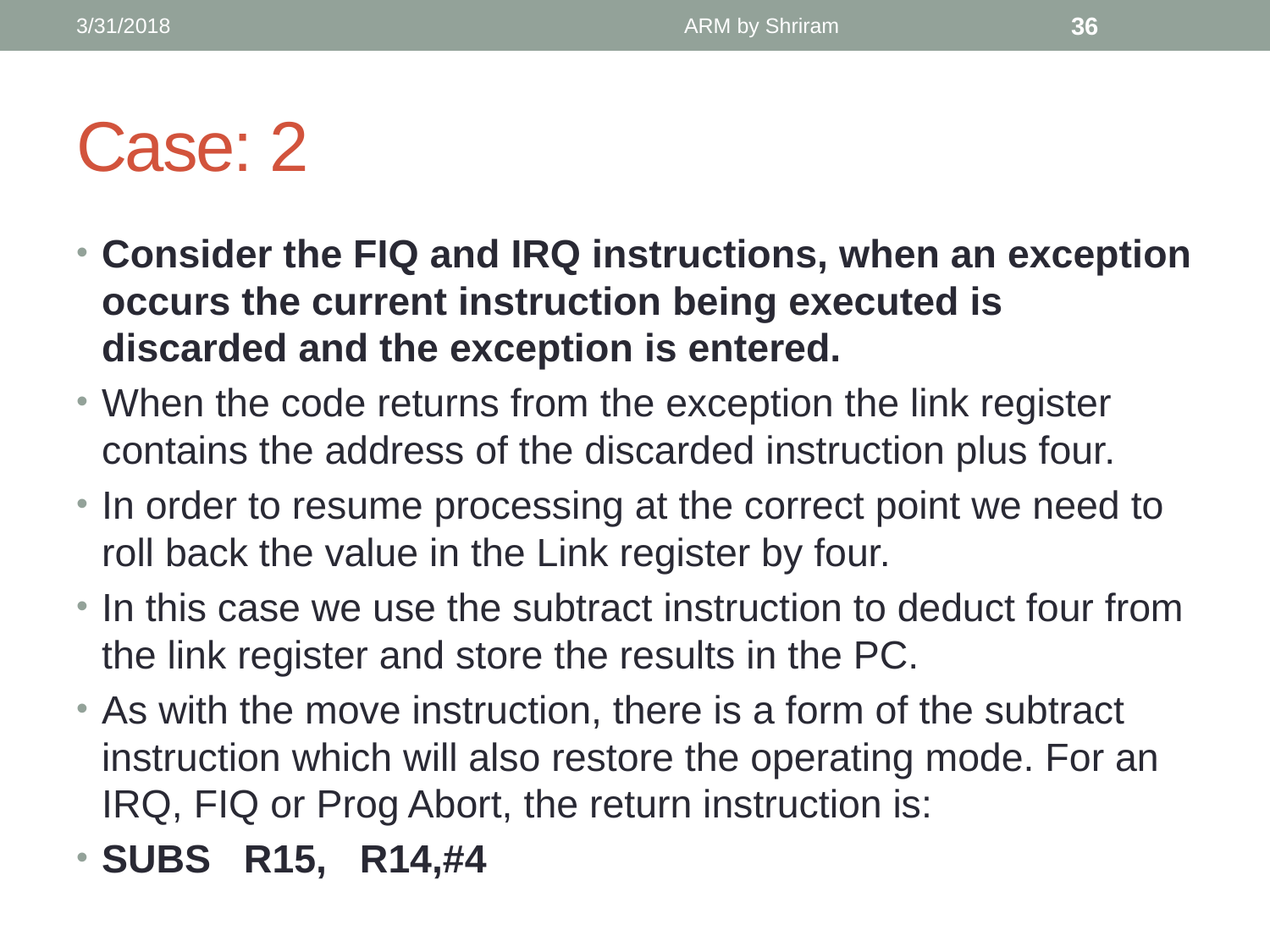

3/31/2018
ARM by Shriram
36
# Case: 2
Consider the FIQ and IRQ instructions, when an exception occurs the current instruction being executed is discarded and the exception is entered.
When the code returns from the exception the link register contains the address of the discarded instruction plus four.
In order to resume processing at the correct point we need to roll back the value in the Link register by four.
In this case we use the subtract instruction to deduct four from the link register and store the results in the PC.
As with the move instruction, there is a form of the subtract instruction which will also restore the operating mode. For an IRQ, FIQ or Prog Abort, the return instruction is:
SUBS   R15,   R14,#4